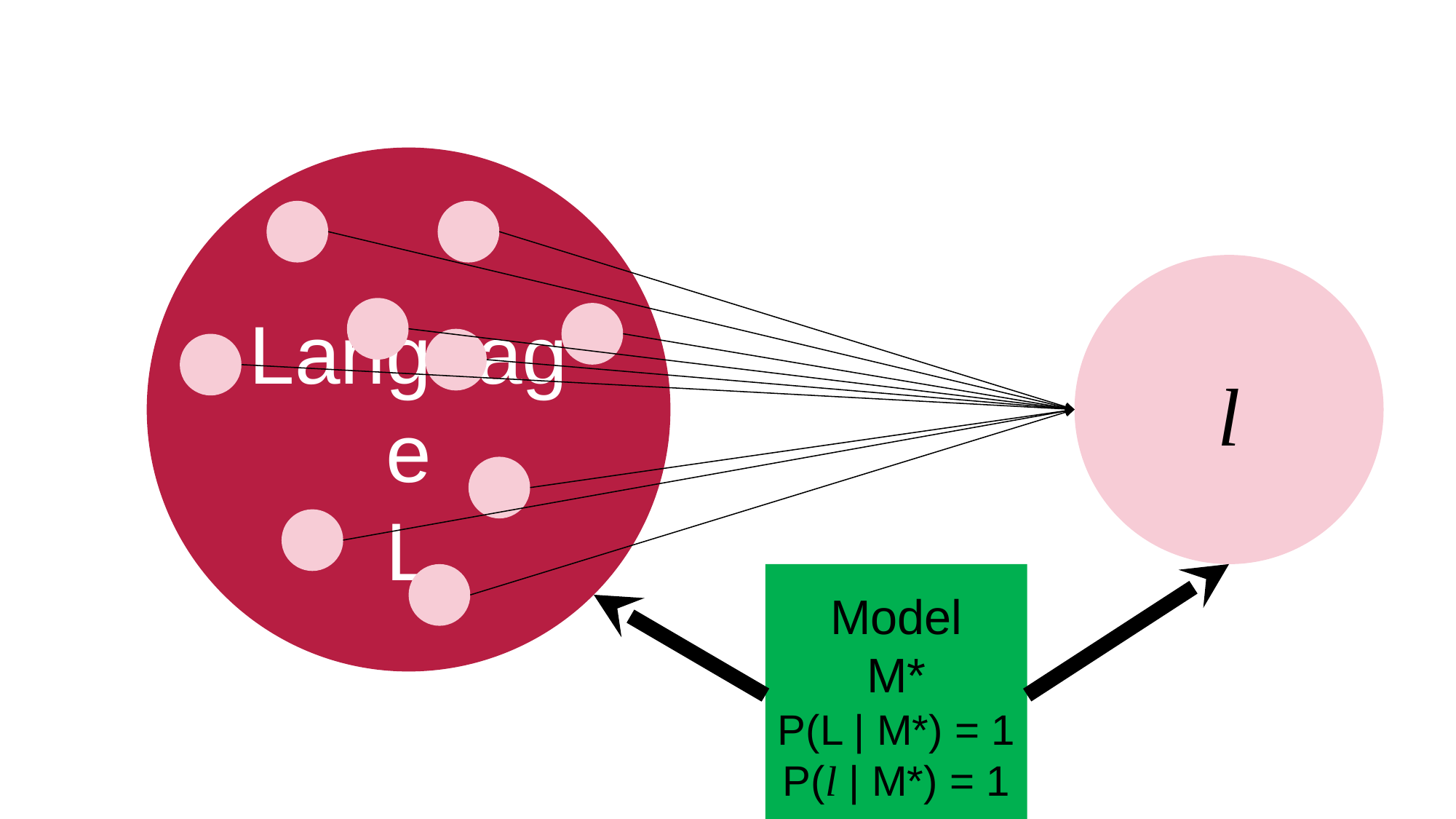

Language
L

l

Model
M*
P(L | M*) = 1
P(l | M*) = 1